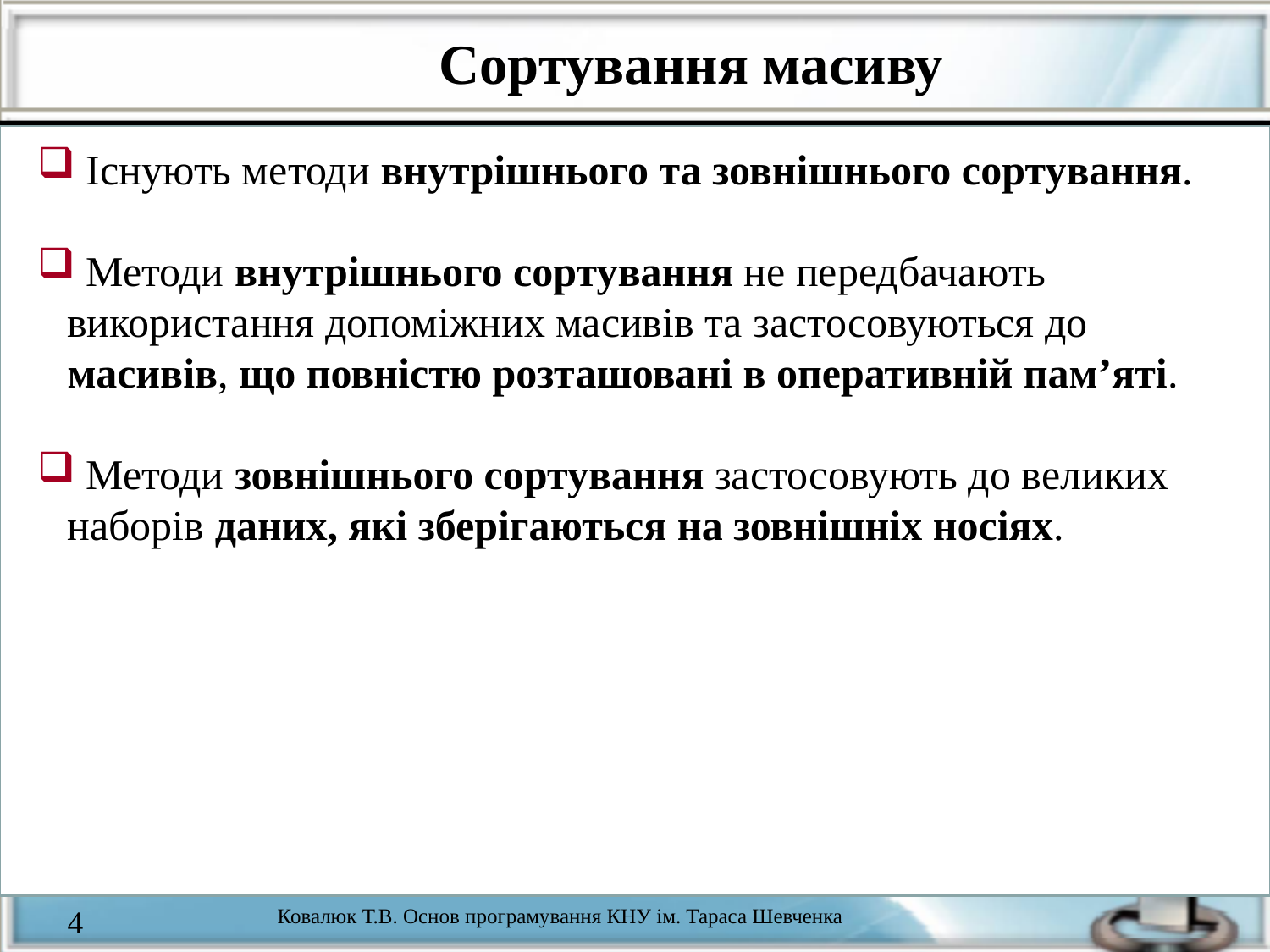

Сортування масиву
 Існують методи внутрішнього та зовнішнього сортування.

 Методи внутрішнього сортування не передбачають використання допоміжних масивів та застосовуються до масивів, що повністю розташовані в оперативній пам’яті.

 Методи зовнішнього сортування застосовують до великих наборів даних, які зберігаються на зовнішніх носіях.